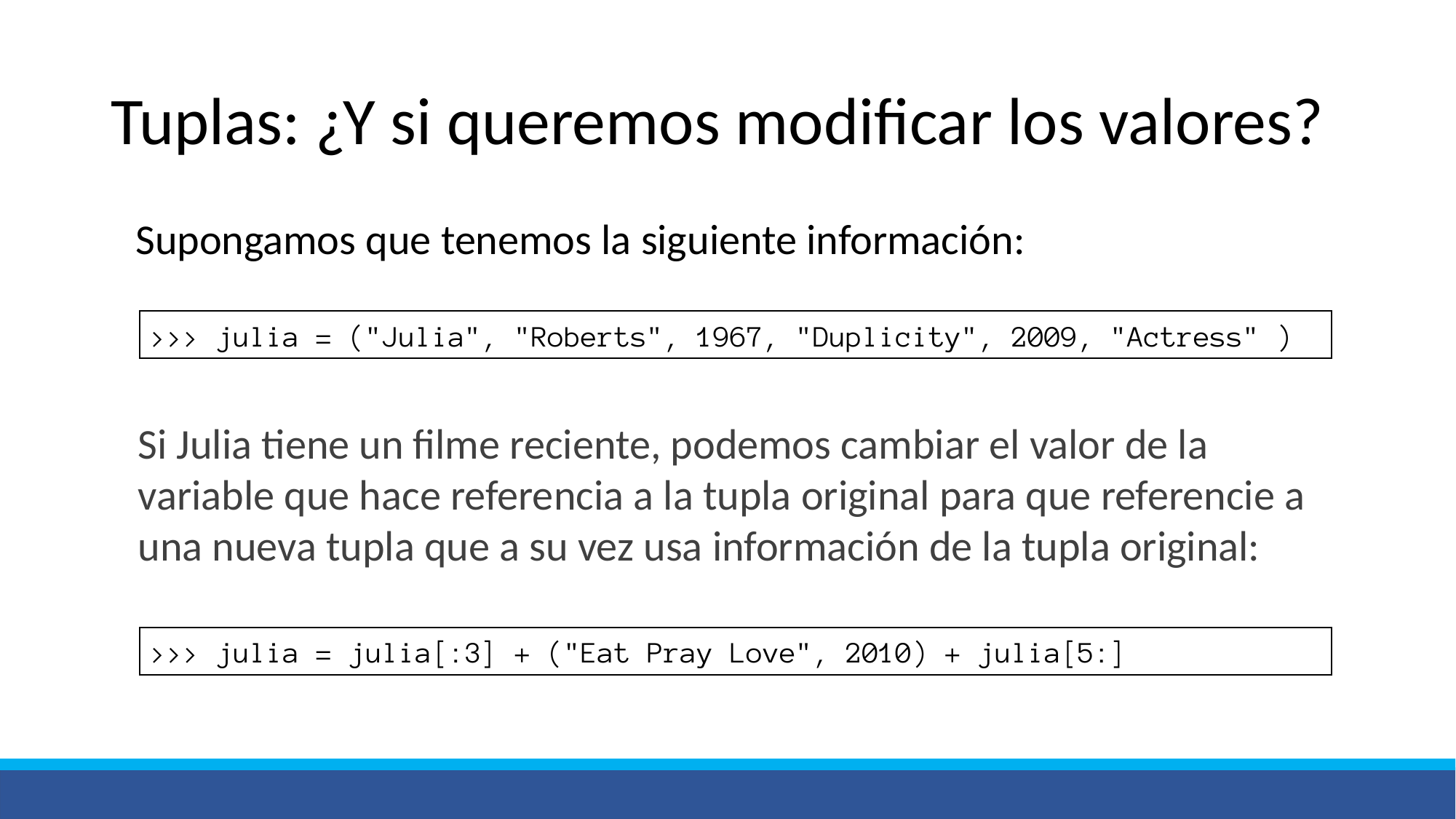

# Tuplas: ¿Y si queremos modificar los valores?
Supongamos que tenemos la siguiente información:
>>> julia = ("Julia", "Roberts", 1967, "Duplicity", 2009, "Actress" )
Si Julia tiene un filme reciente, podemos cambiar el valor de la variable que hace referencia a la tupla original para que referencie a una nueva tupla que a su vez usa información de la tupla original:
>>> julia = julia[:3] + ("Eat Pray Love", 2010) + julia[5:]